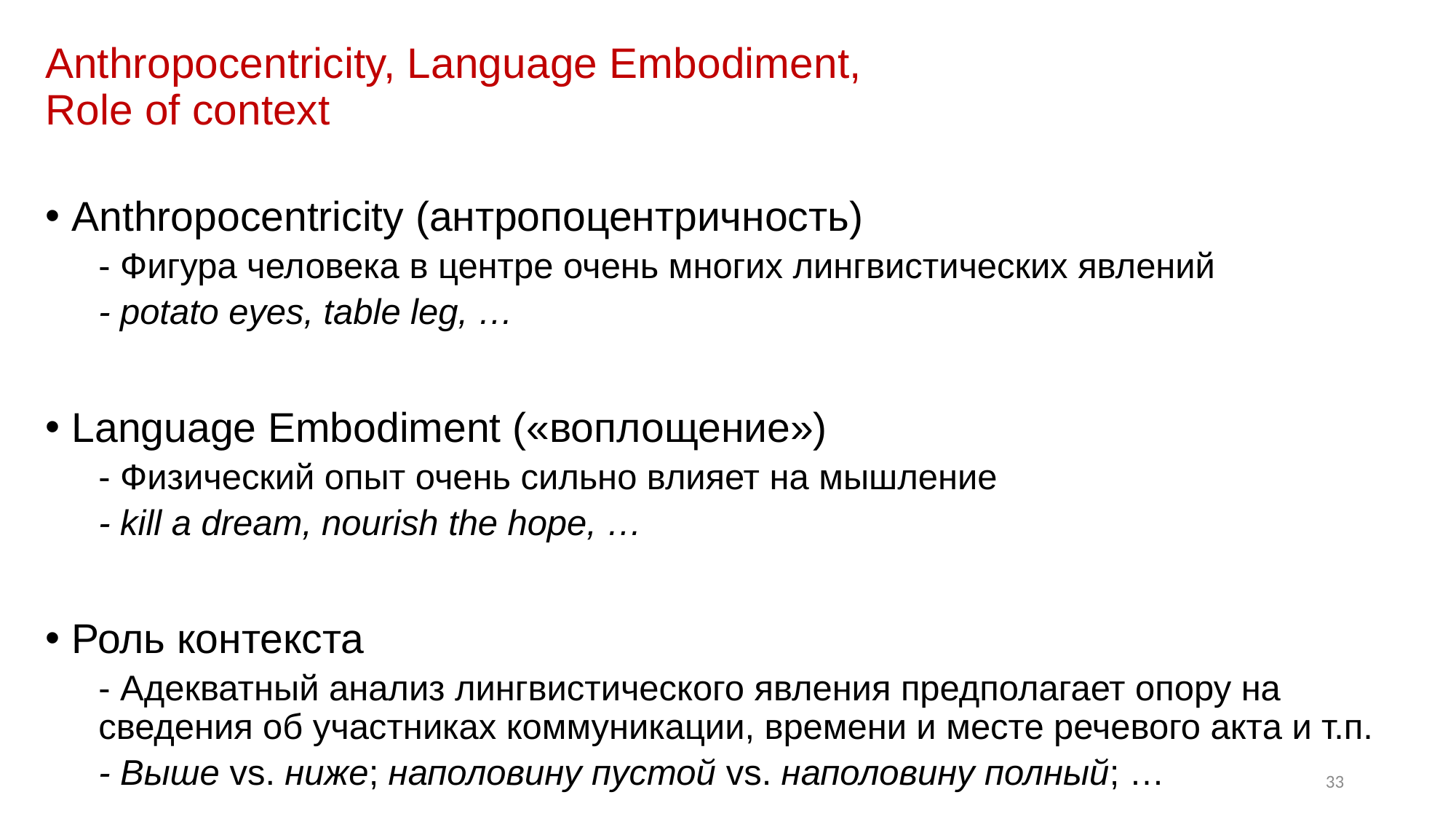

# Anthropocentricity, Language Embodiment, Role of context
Anthropocentricity (антропоцентричность)
- Фигура человека в центре очень многих лингвистических явлений
- potato eyes, table leg, …

Language Embodiment («воплощение»)
- Физический опыт очень сильно влияет на мышление
- kill a dream, nourish the hope, …

Роль контекста
- Адекватный анализ лингвистического явления предполагает опору на сведения об участниках коммуникации, времени и месте речевого акта и т.п.
- Выше vs. ниже; наполовину пустой vs. наполовину полный; …
33